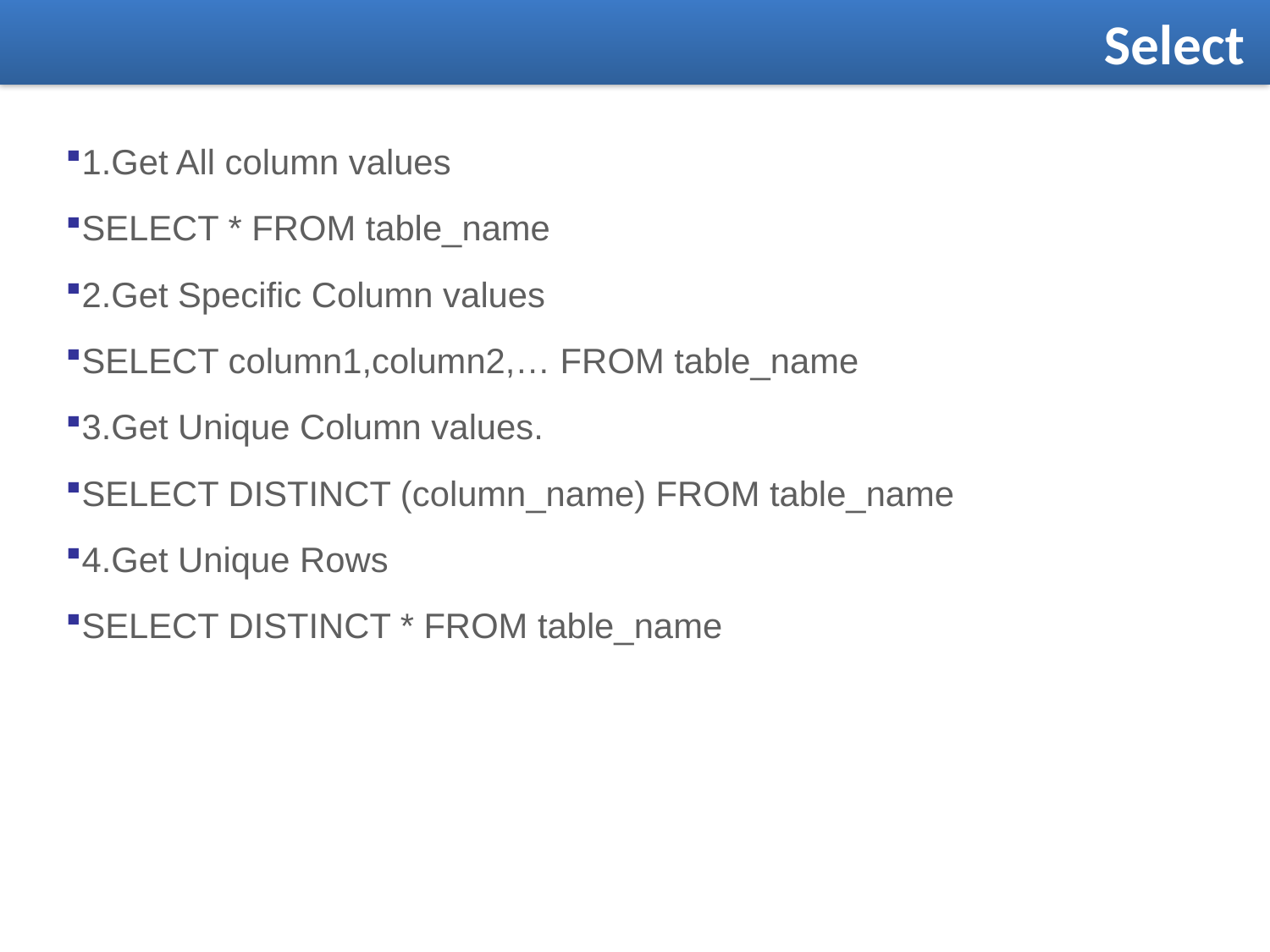

Select
1.Get All column values
SELECT * FROM table_name
2.Get Specific Column values
SELECT column1,column2,… FROM table_name
3.Get Unique Column values.
SELECT DISTINCT (column_name) FROM table_name
4.Get Unique Rows
SELECT DISTINCT * FROM table_name